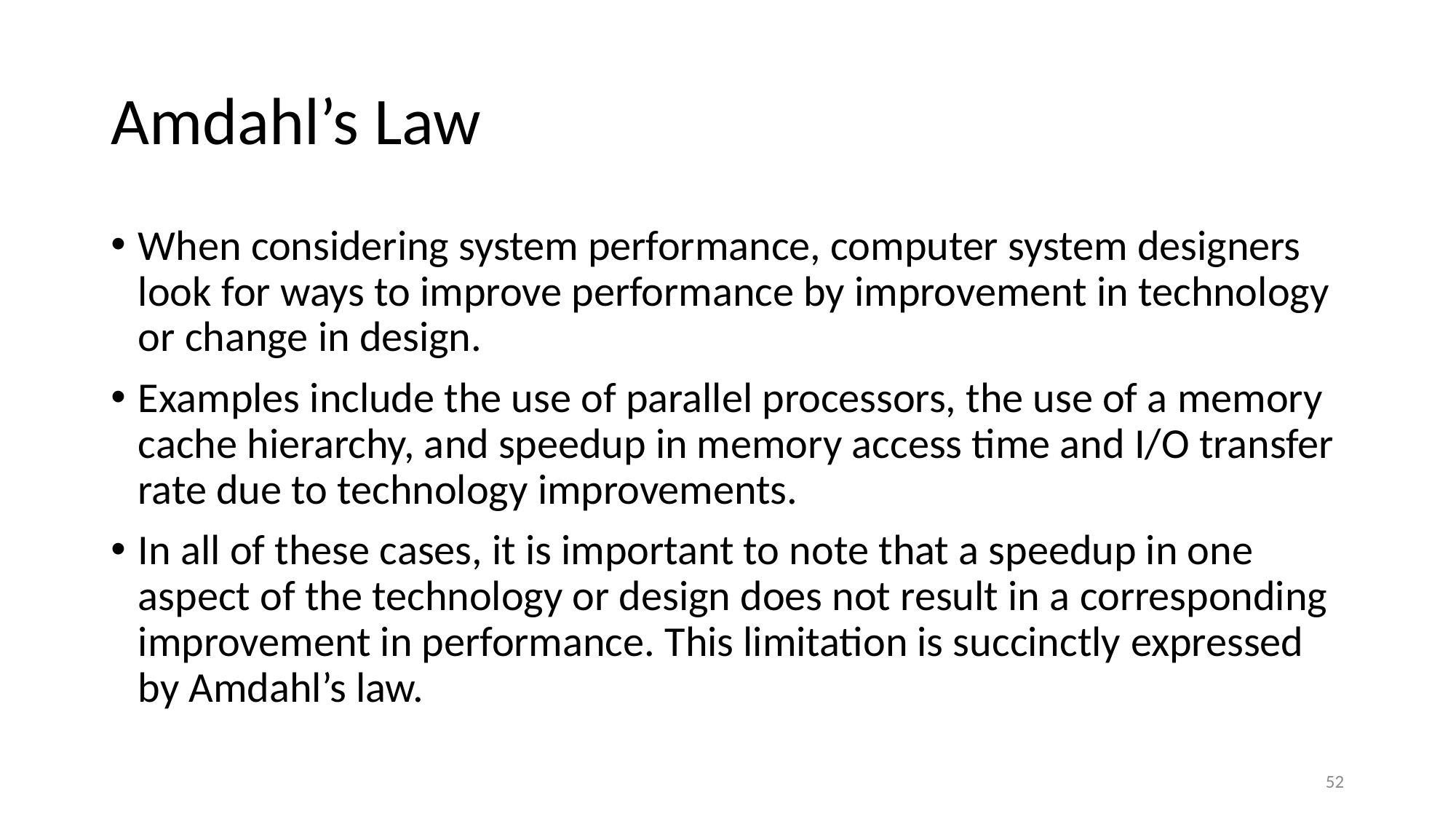

# Amdahl’s Law
When considering system performance, computer system designers look for ways to improve performance by improvement in technology or change in design.
Examples include the use of parallel processors, the use of a memory cache hierarchy, and speedup in memory access time and I/O transfer rate due to technology improvements.
In all of these cases, it is important to note that a speedup in one aspect of the technology or design does not result in a corresponding improvement in performance. This limitation is succinctly expressed by Amdahl’s law.

52